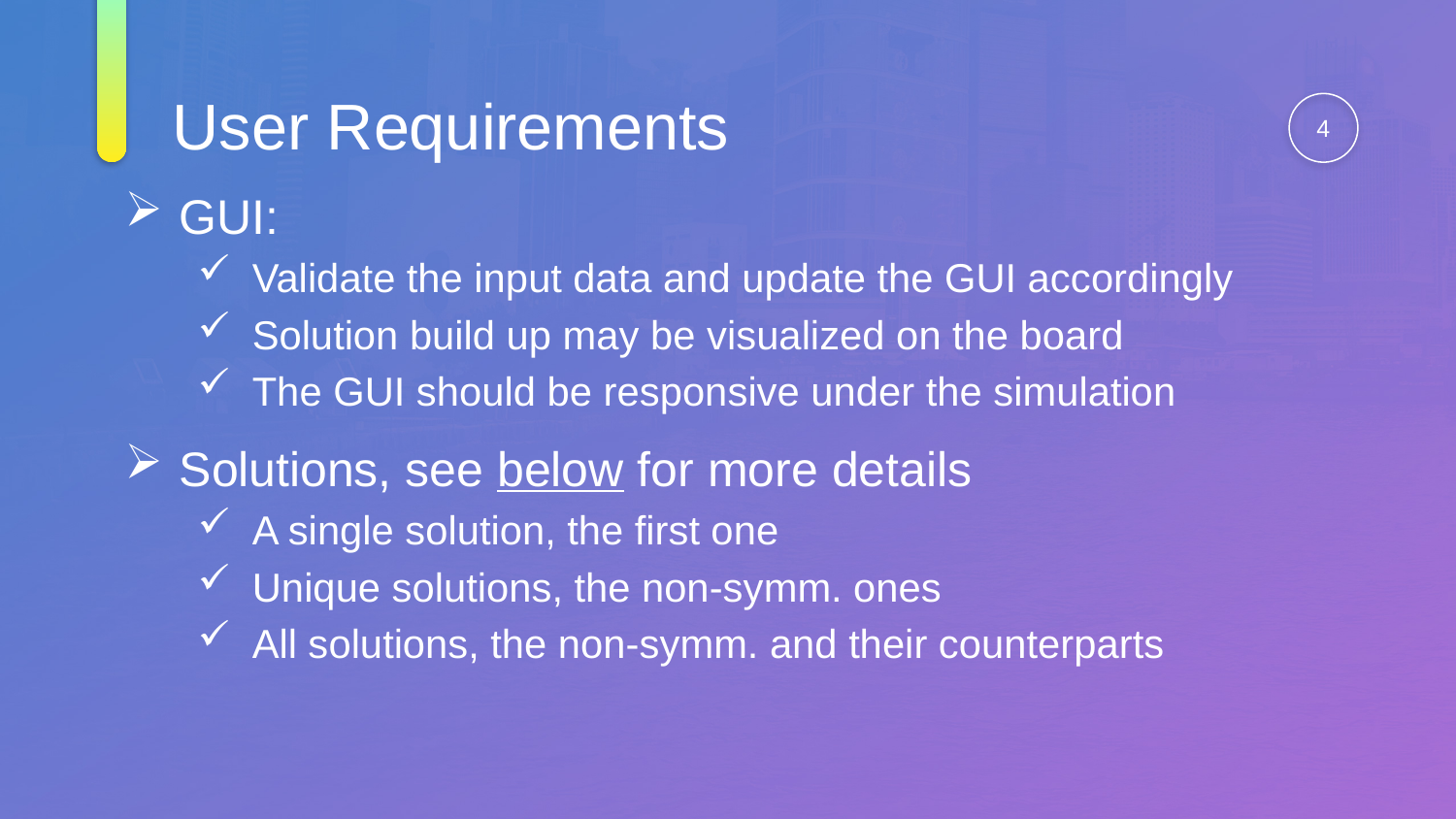

# User Requirements
4
GUI:
Validate the input data and update the GUI accordingly
Solution build up may be visualized on the board
The GUI should be responsive under the simulation
Solutions, see below for more details
A single solution, the first one
Unique solutions, the non-symm. ones
All solutions, the non-symm. and their counterparts